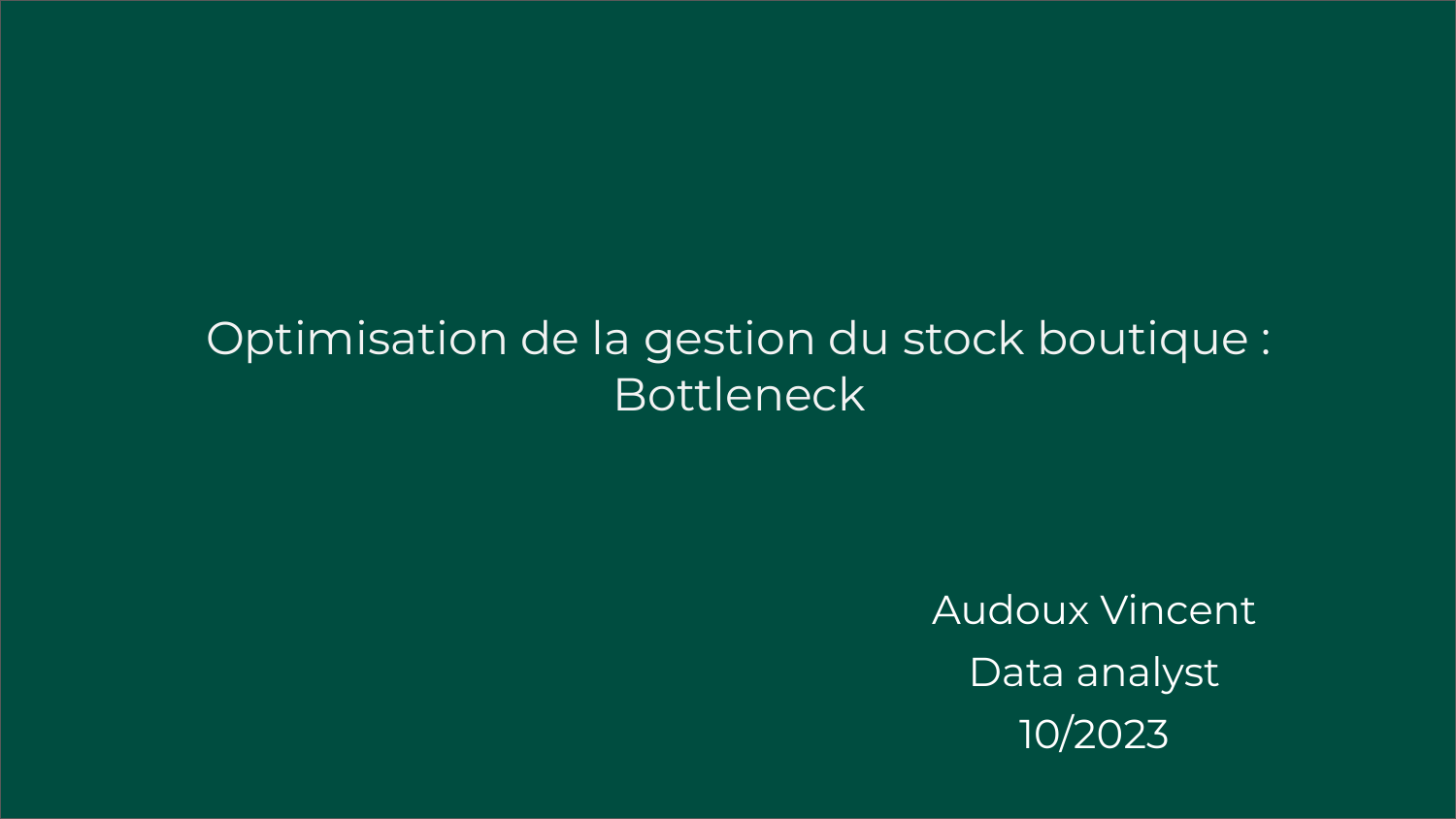

Optimisation de la gestion du stock boutique : Bottleneck
Audoux Vincent
Data analyst
10/2023